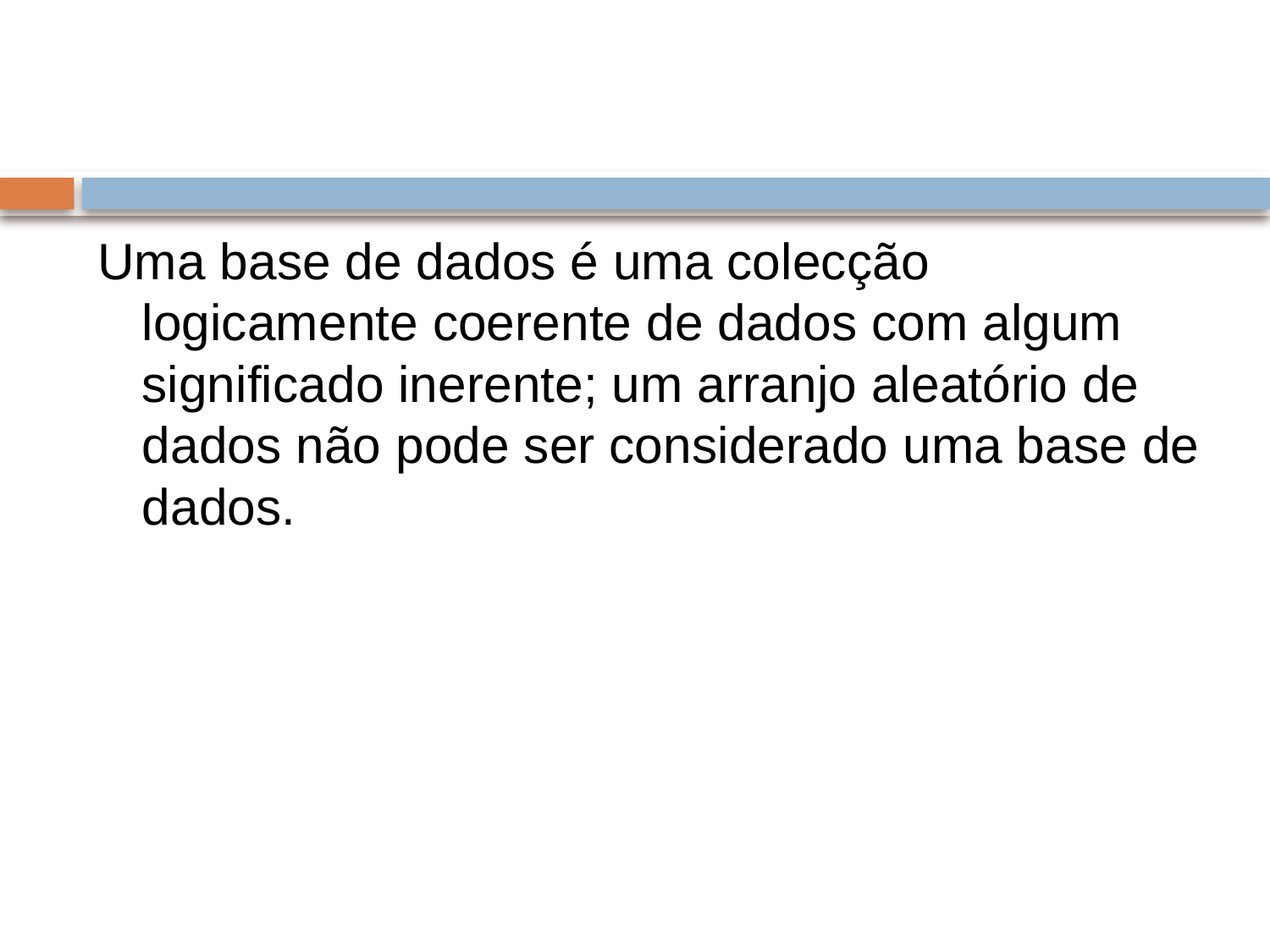

#
Uma base de dados é uma colecção logicamente coerente de dados com algum significado inerente; um arranjo aleatório de dados não pode ser considerado uma base de dados.